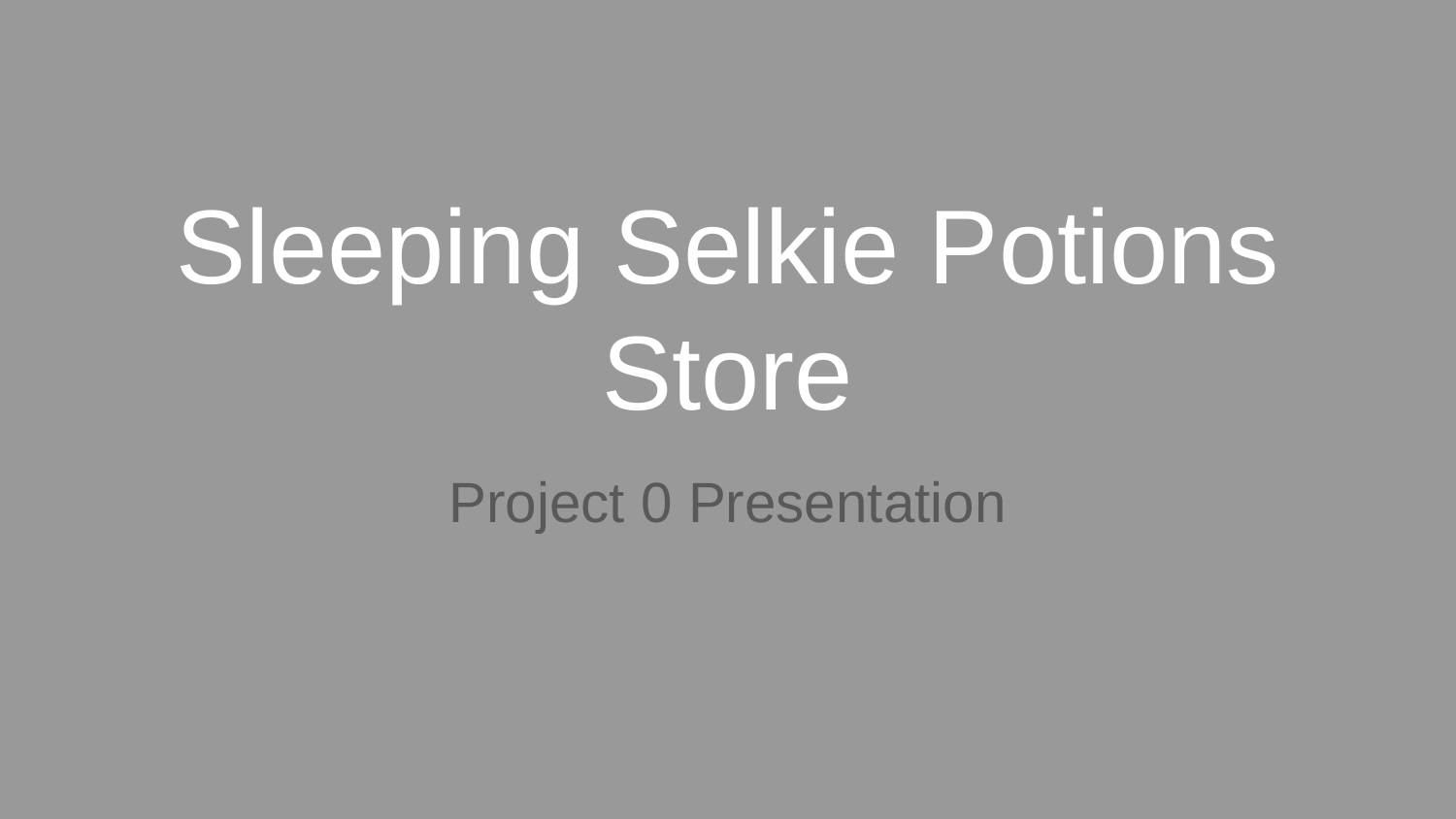

# Sleeping Selkie Potions Store
Project 0 Presentation